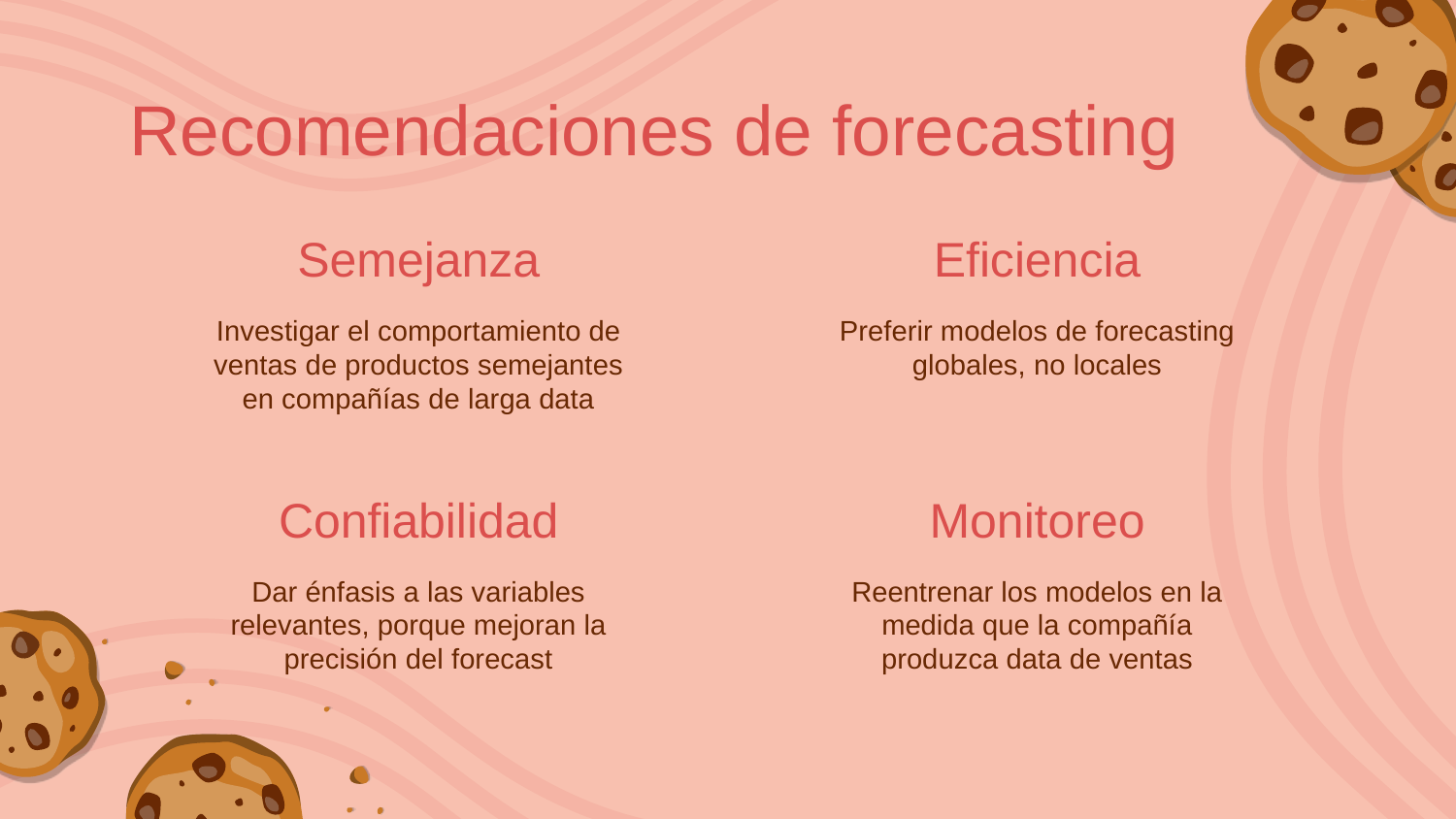

# Recomendaciones de forecasting
Semejanza
Eficiencia
Investigar el comportamiento de ventas de productos semejantes en compañías de larga data
Preferir modelos de forecasting globales, no locales
Confiabilidad
Monitoreo
Dar énfasis a las variables relevantes, porque mejoran la precisión del forecast
Reentrenar los modelos en la medida que la compañía produzca data de ventas